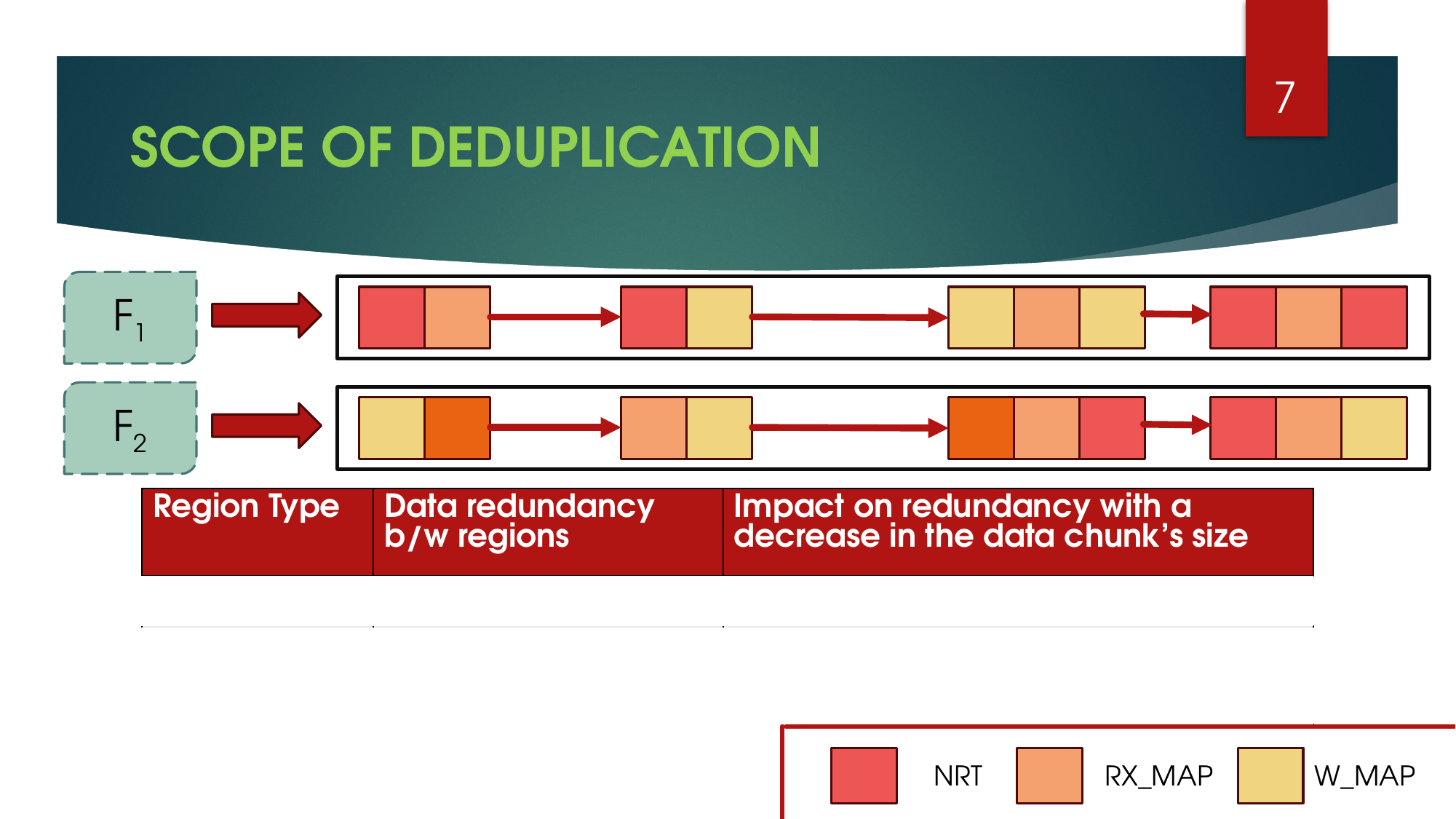

7
SCOPE OF DEDUPLICATION
F1

F2

| Region Type | Data redundancy b/w regions | Impact on redundancy with a decrease in the data chunk’s size |
| --- | --- | --- |
| NRT | 56.7% - 77.5% | Increases |
| RX\_MAP | 57.4% - 94.6% | Remains almost the same |
| W\_MAP | Up to 25.2% | Increases |

NRT
RX_MAP
W_MAP